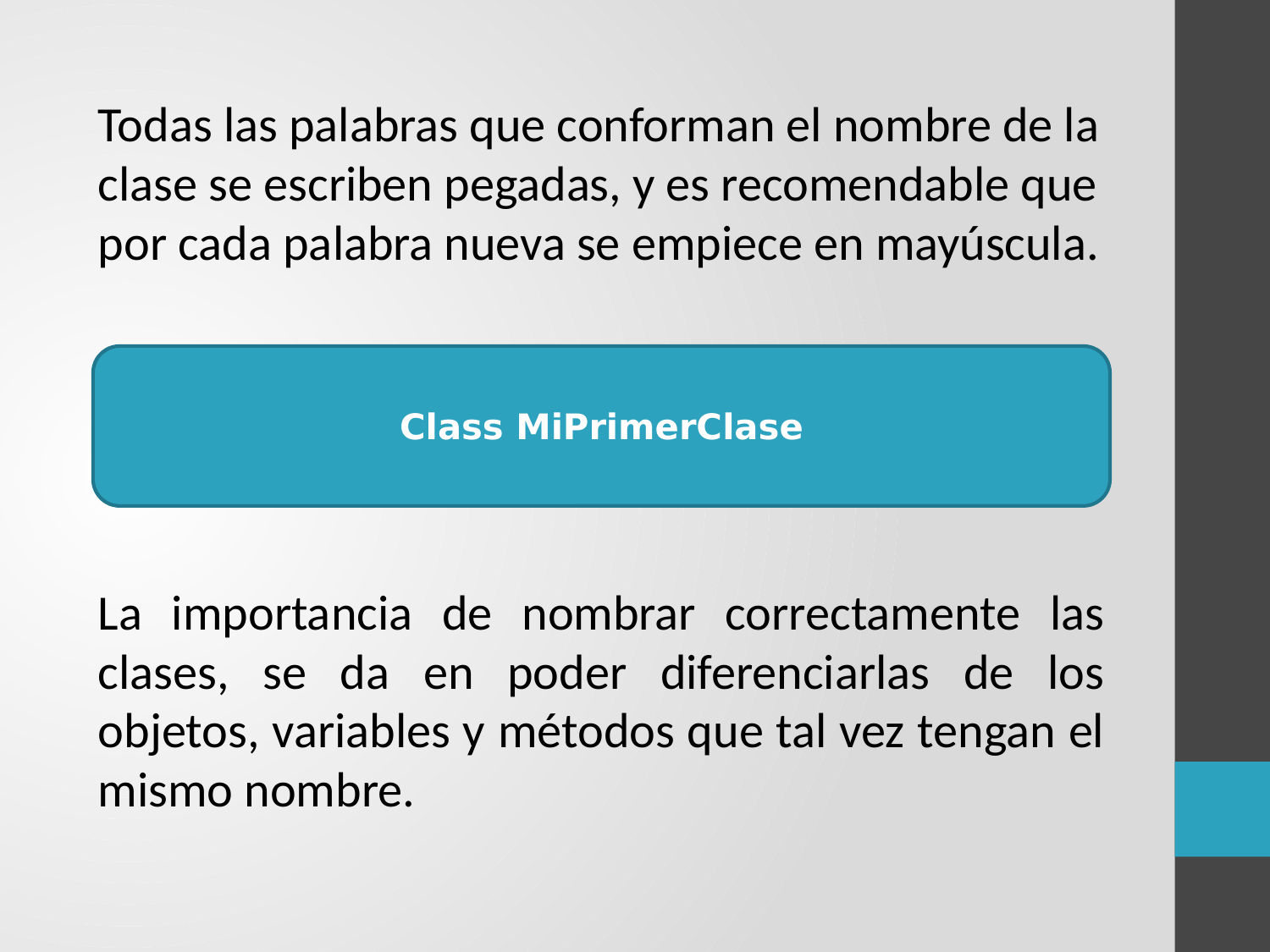

Todas las palabras que conforman el nombre de la clase se escriben pegadas, y es recomendable que por cada palabra nueva se empiece en mayúscula.
Class MiPrimerClase
La importancia de nombrar correctamente las clases, se da en poder diferenciarlas de los objetos, variables y métodos que tal vez tengan el mismo nombre.